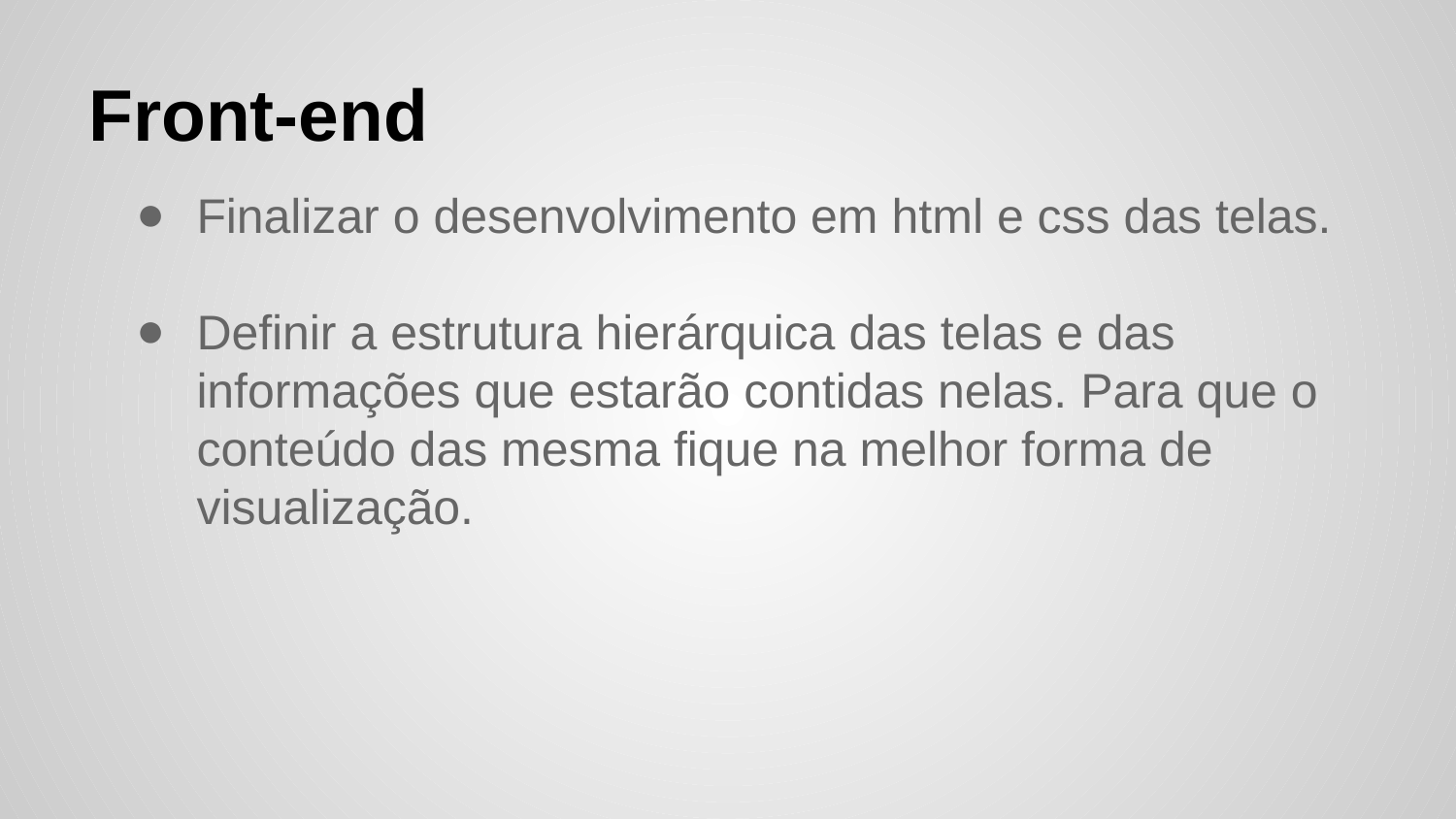

# Front-end
Finalizar o desenvolvimento em html e css das telas.

Definir a estrutura hierárquica das telas e das informações que estarão contidas nelas. Para que o conteúdo das mesma fique na melhor forma de visualização.